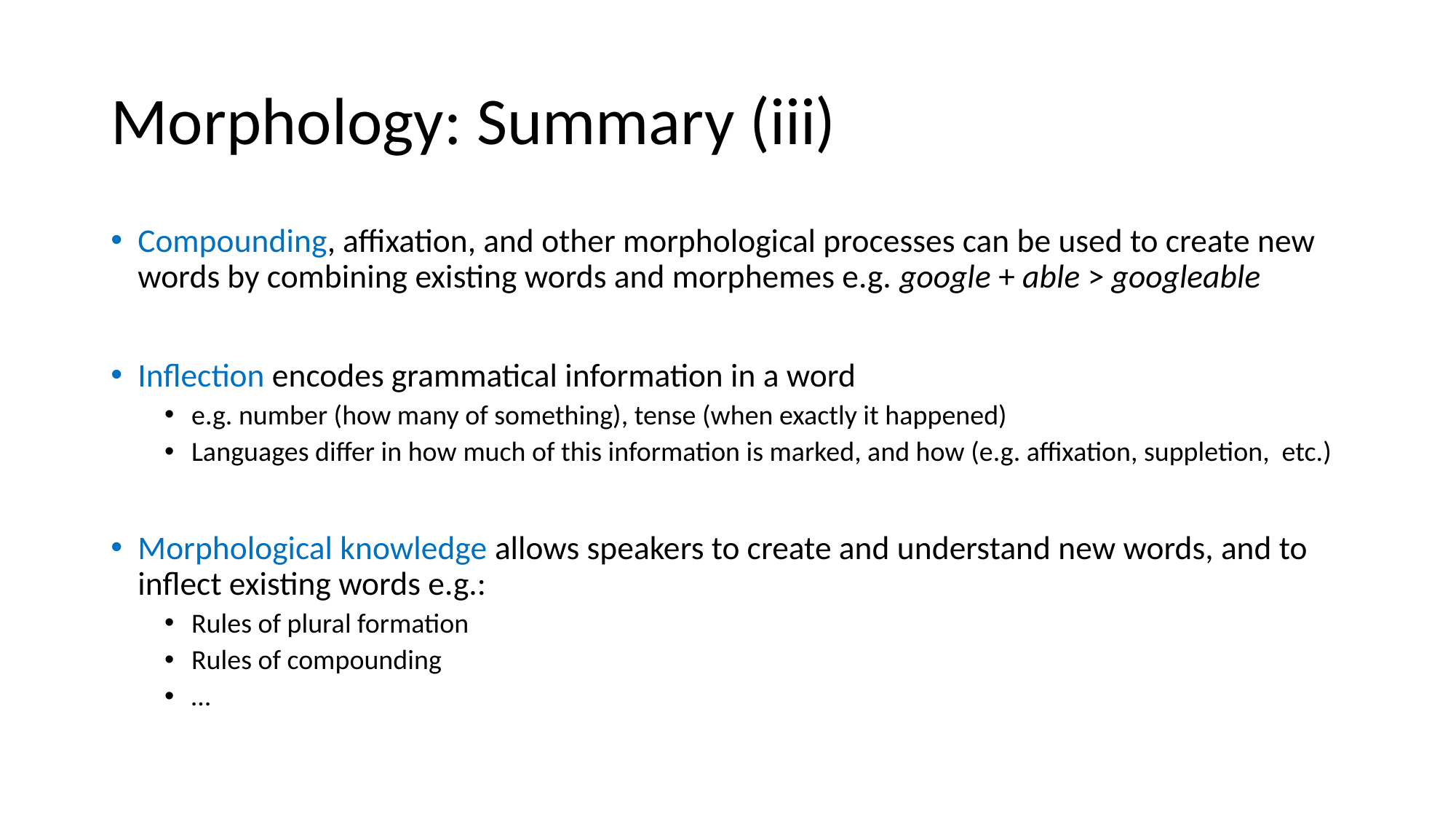

# Morphology: Summary (iii)
Compounding, affixation, and other morphological processes can be used to create new words by combining existing words and morphemes e.g. google + able > googleable

Inflection encodes grammatical information in a word
e.g. number (how many of something), tense (when exactly it happened)
Languages differ in how much of this information is marked, and how (e.g. affixation, suppletion,  etc.)

Morphological knowledge allows speakers to create and understand new words, and to inflect existing words e.g.:
Rules of plural formation
Rules of compounding
…